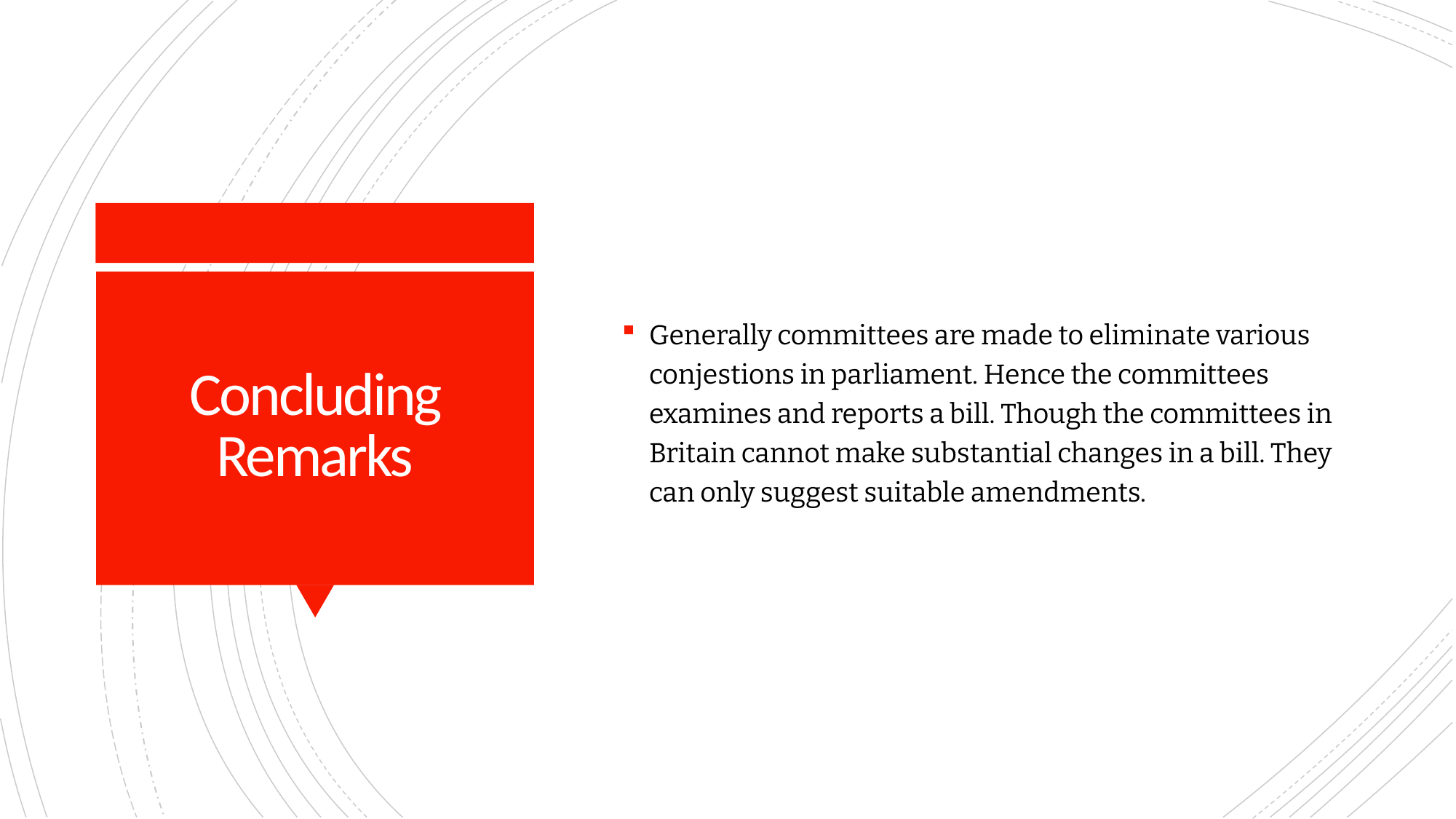

Generally committees are made to eliminate various conjestions in parliament. Hence the committees examines and reports a bill. Though the committees in Britain cannot make substantial changes in a bill. They can only suggest suitable amendments.
# Concluding Remarks